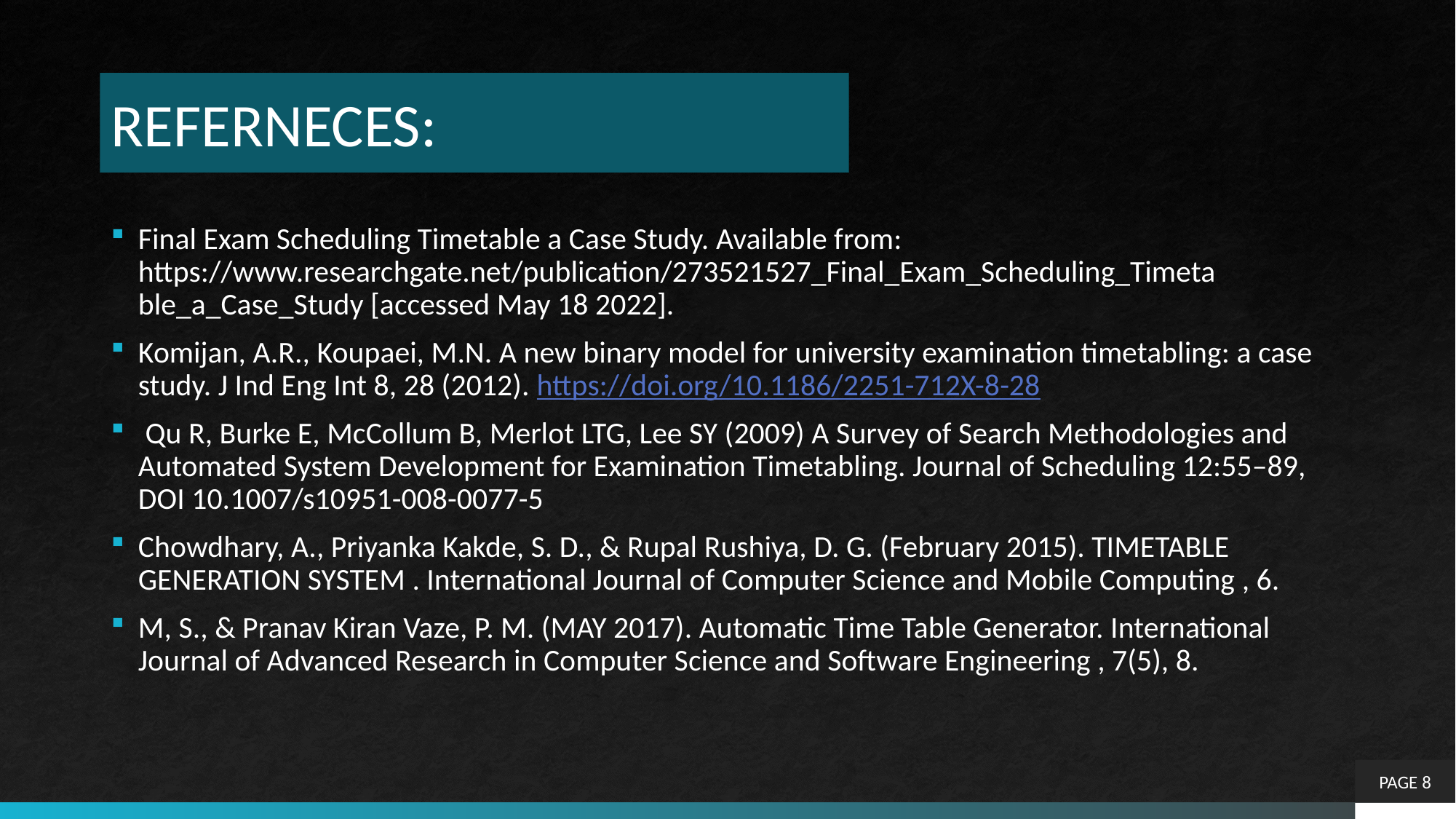

# REFERNECES:
Final Exam Scheduling Timetable a Case Study. Available from: https://www.researchgate.net/publication/273521527_Final_Exam_Scheduling_Timeta ble_a_Case_Study [accessed May 18 2022].
Komijan, A.R., Koupaei, M.N. A new binary model for university examination timetabling: a case study. J Ind Eng Int 8, 28 (2012). https://doi.org/10.1186/2251-712X-8-28
 Qu R, Burke E, McCollum B, Merlot LTG, Lee SY (2009) A Survey of Search Methodologies and Automated System Development for Examination Timetabling. Journal of Scheduling 12:55–89, DOI 10.1007/s10951-008-0077-5
Chowdhary, A., Priyanka Kakde, S. D., & Rupal Rushiya, D. G. (February 2015). TIMETABLE GENERATION SYSTEM . International Journal of Computer Science and Mobile Computing , 6.
M, S., & Pranav Kiran Vaze, P. M. (MAY 2017). Automatic Time Table Generator. International Journal of Advanced Research in Computer Science and Software Engineering , 7(5), 8.
PAGE 8